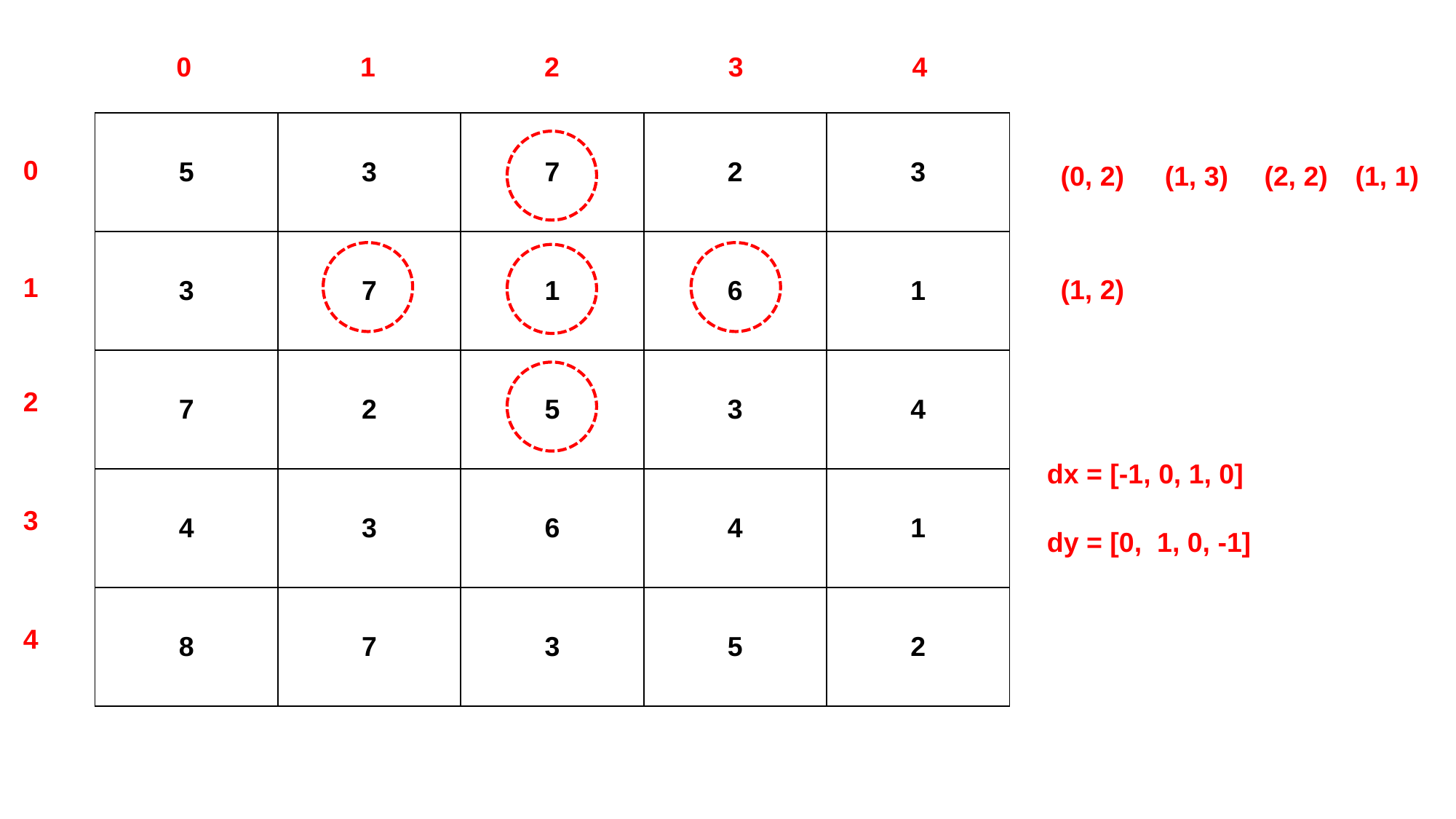

0
1
2
3
4
| 5 | 3 | 7 | 2 | 3 |
| --- | --- | --- | --- | --- |
| 3 | 7 | 1 | 6 | 1 |
| 7 | 2 | 5 | 3 | 4 |
| 4 | 3 | 6 | 4 | 1 |
| 8 | 7 | 3 | 5 | 2 |

0
(0, 2)
(1, 3)
(2, 2)
(1, 1)

1
(1, 2)

2
dx = [-1, 0, 1, 0]
3
dy = [0,  1, 0, -1]
4